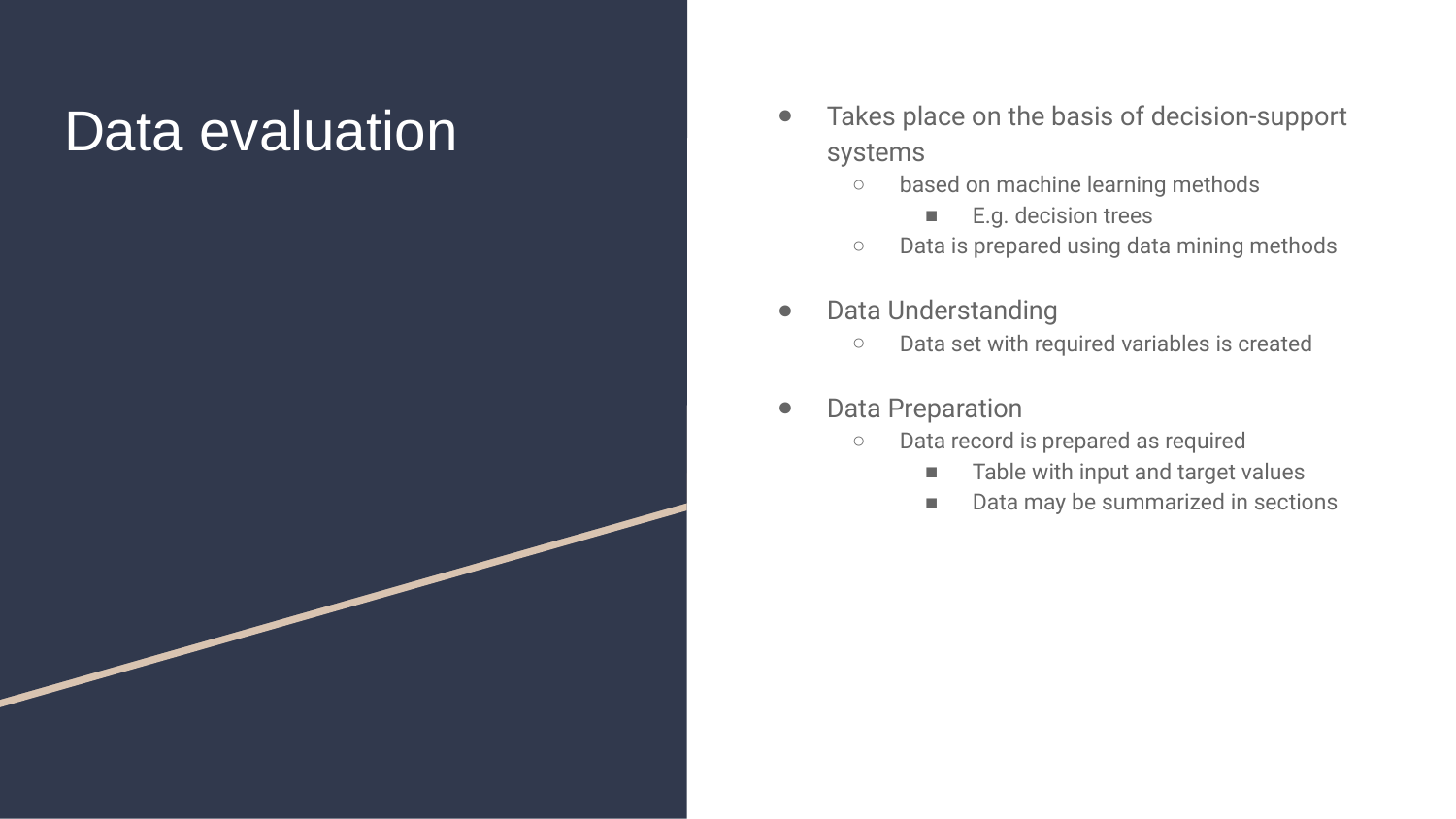

# Data evaluation
Takes place on the basis of decision-support systems
based on machine learning methods
E.g. decision trees
Data is prepared using data mining methods
Data Understanding
Data set with required variables is created
Data Preparation
Data record is prepared as required
Table with input and target values
Data may be summarized in sections